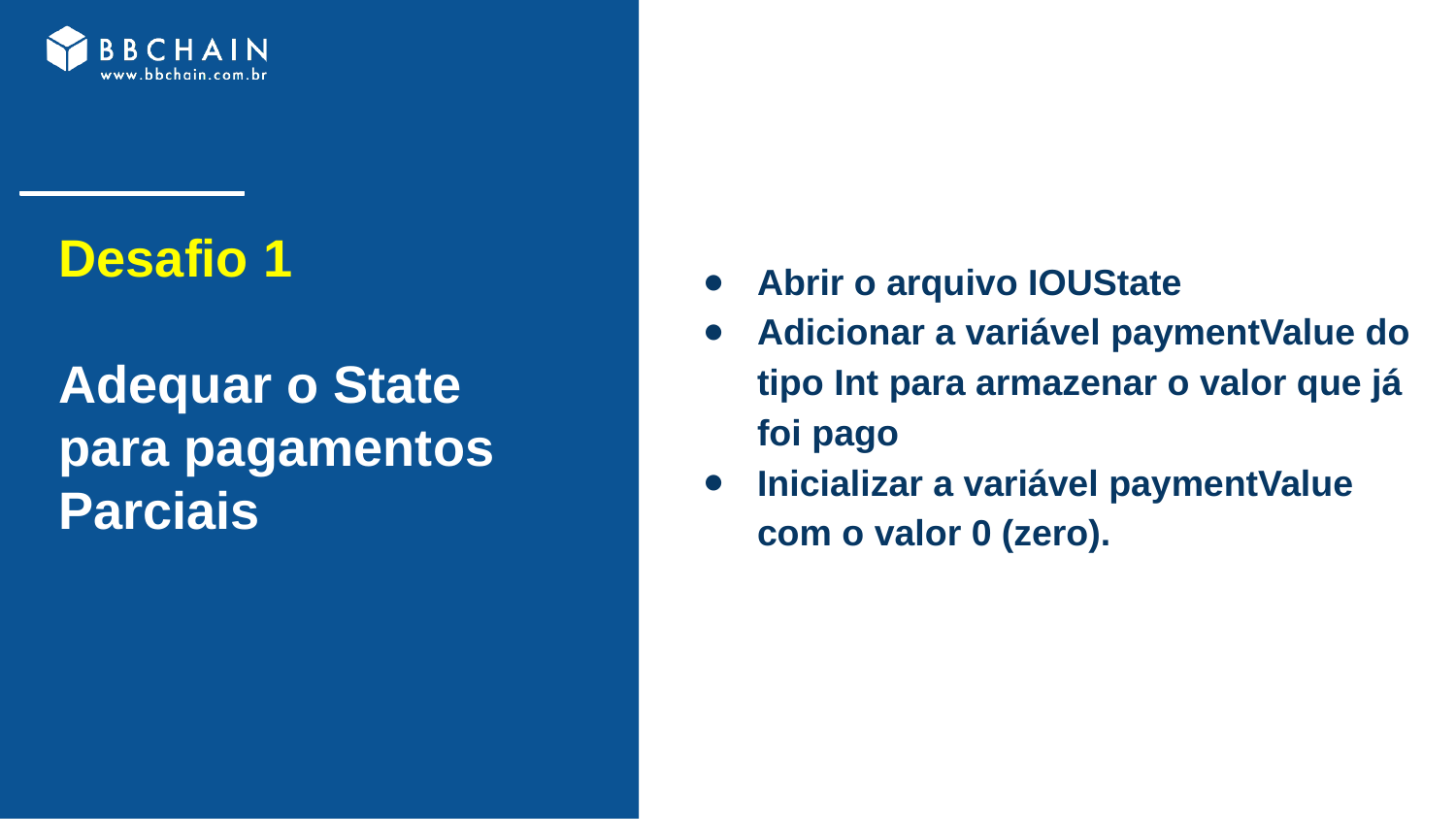

Abrir o arquivo IOUState
Adicionar a variável paymentValue do tipo Int para armazenar o valor que já foi pago
Inicializar a variável paymentValue com o valor 0 (zero).
# Desafio 1

Adequar o State para pagamentos Parciais